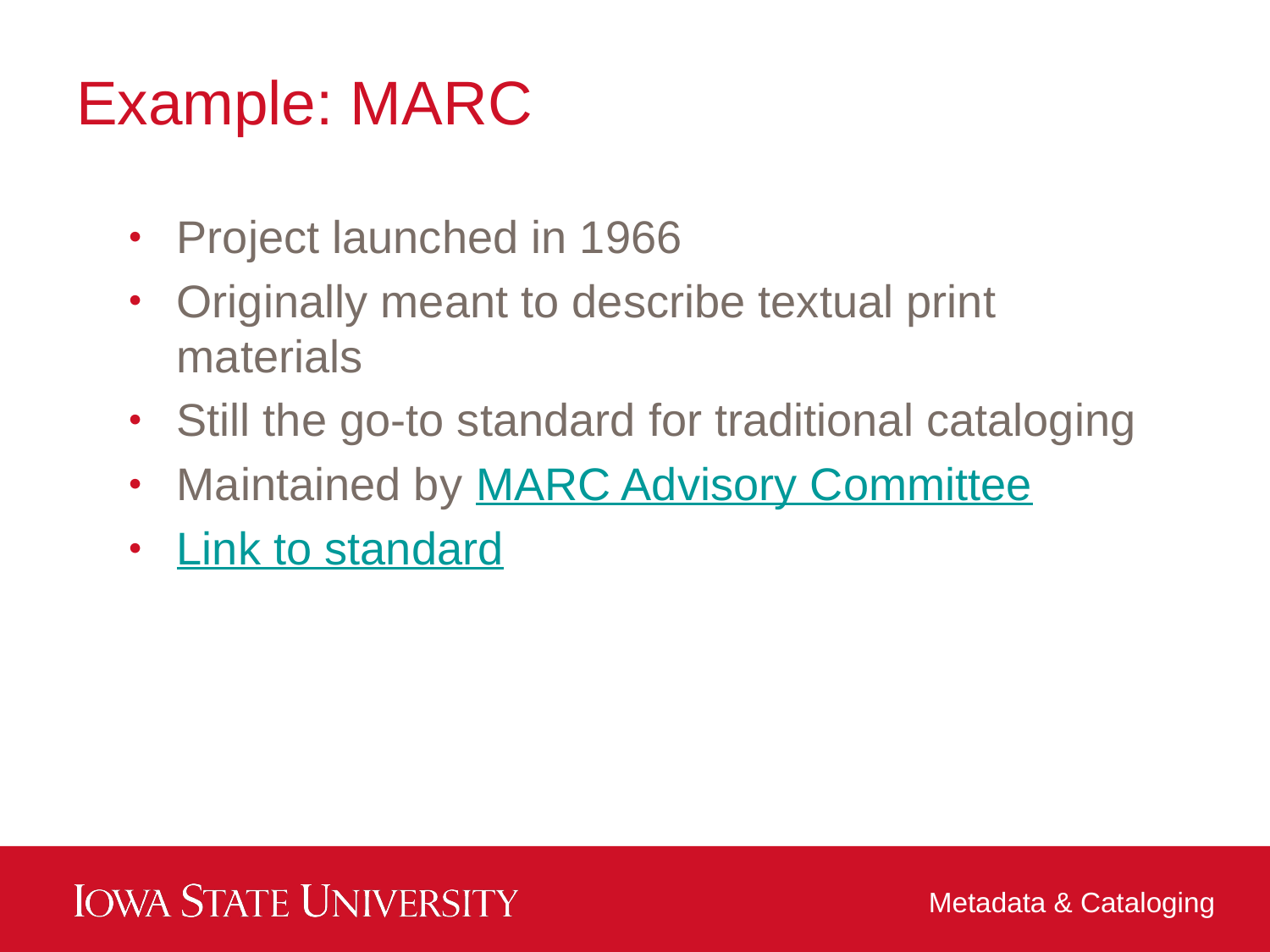

# Example: MARC
Project launched in 1966
Originally meant to describe textual print materials
Still the go-to standard for traditional cataloging
Maintained by MARC Advisory Committee
Link to standard